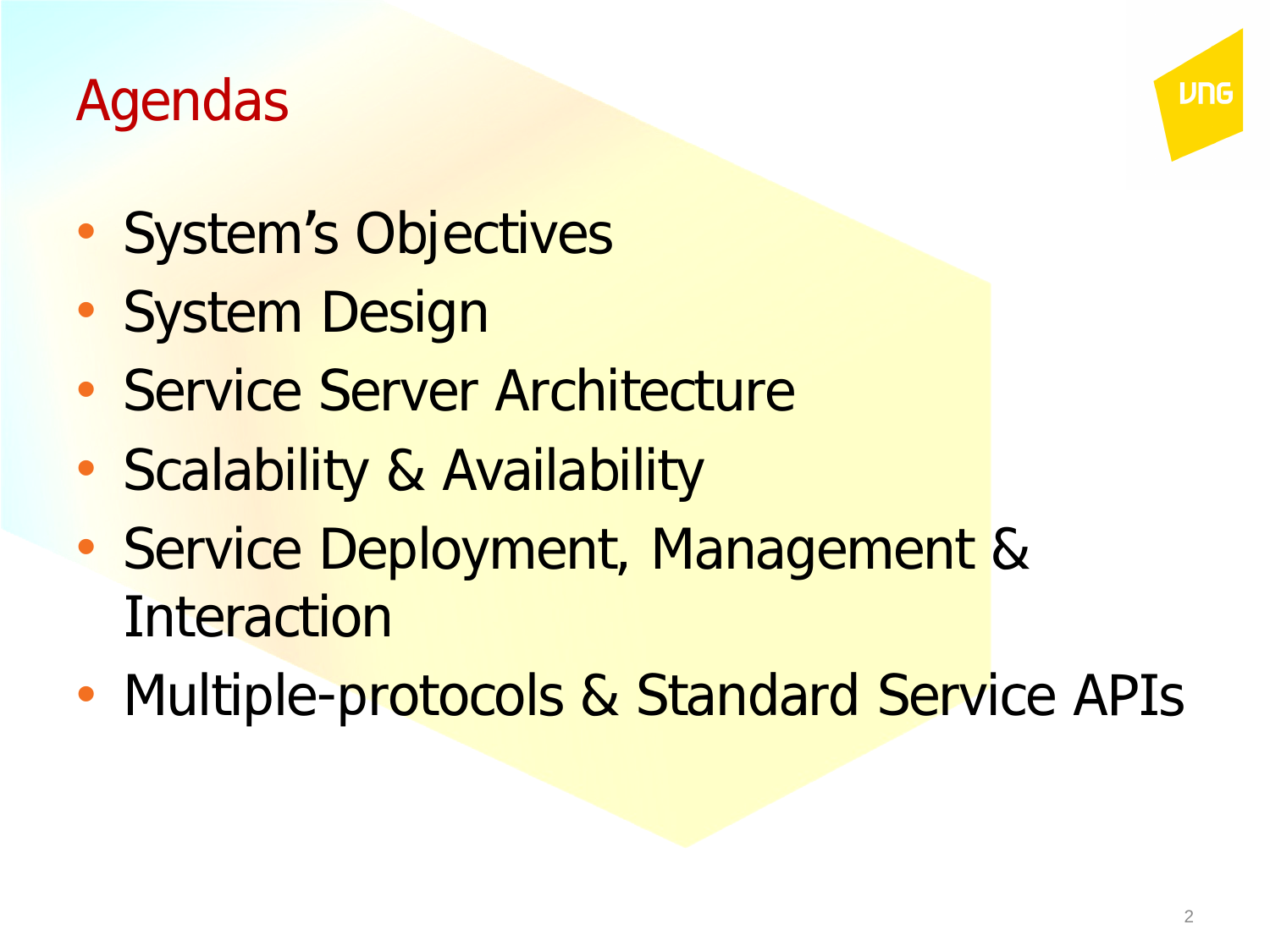

# Agendas
System’s Objectives
System Design
Service Server Architecture
Scalability & Availability
Service Deployment, Management & Interaction
Multiple-protocols & Standard Service APIs

2